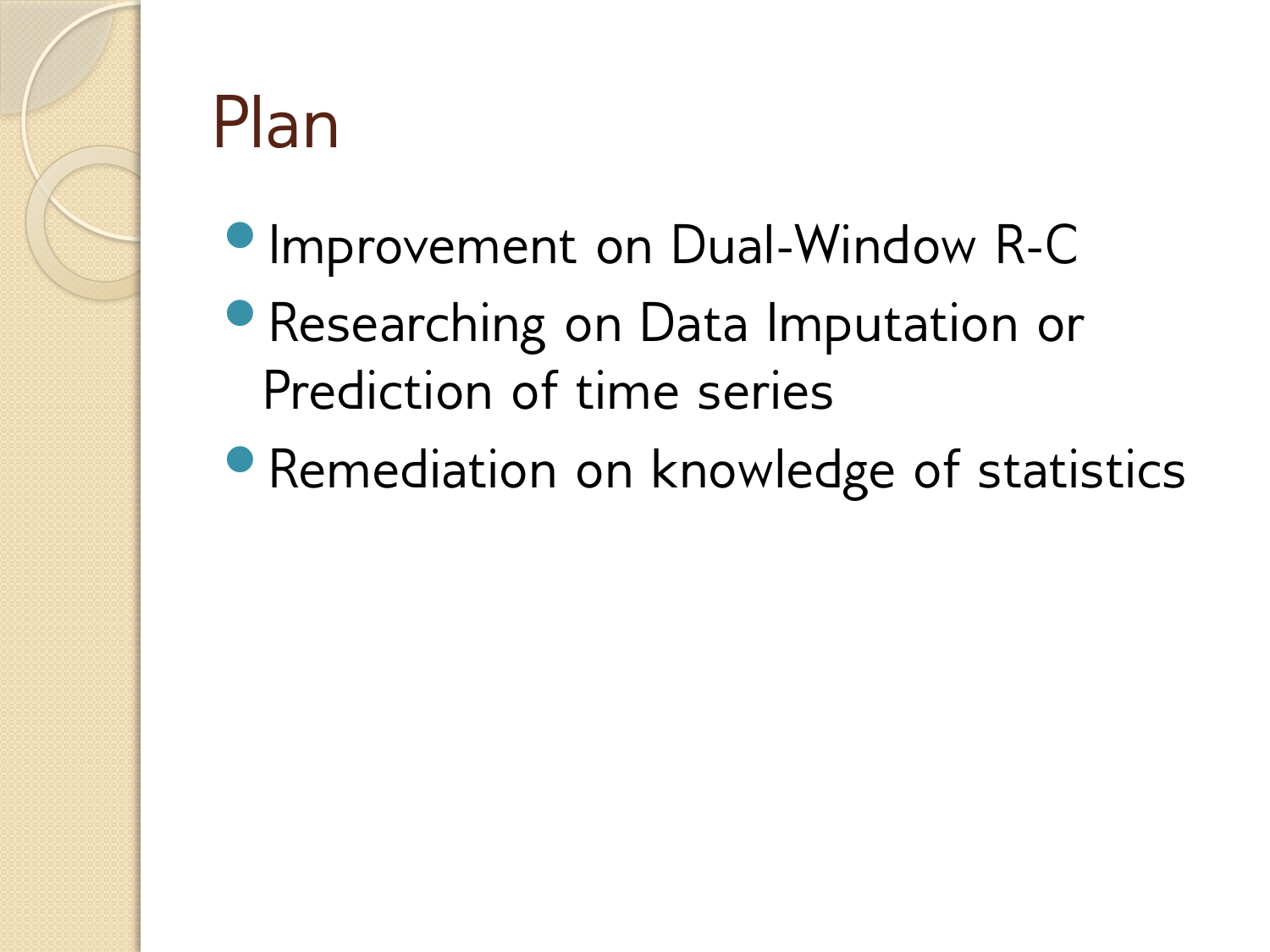

# Plan
Improvement on Dual-Window R-C
Researching on Data Imputation or Prediction of time series
Remediation on knowledge of statistics